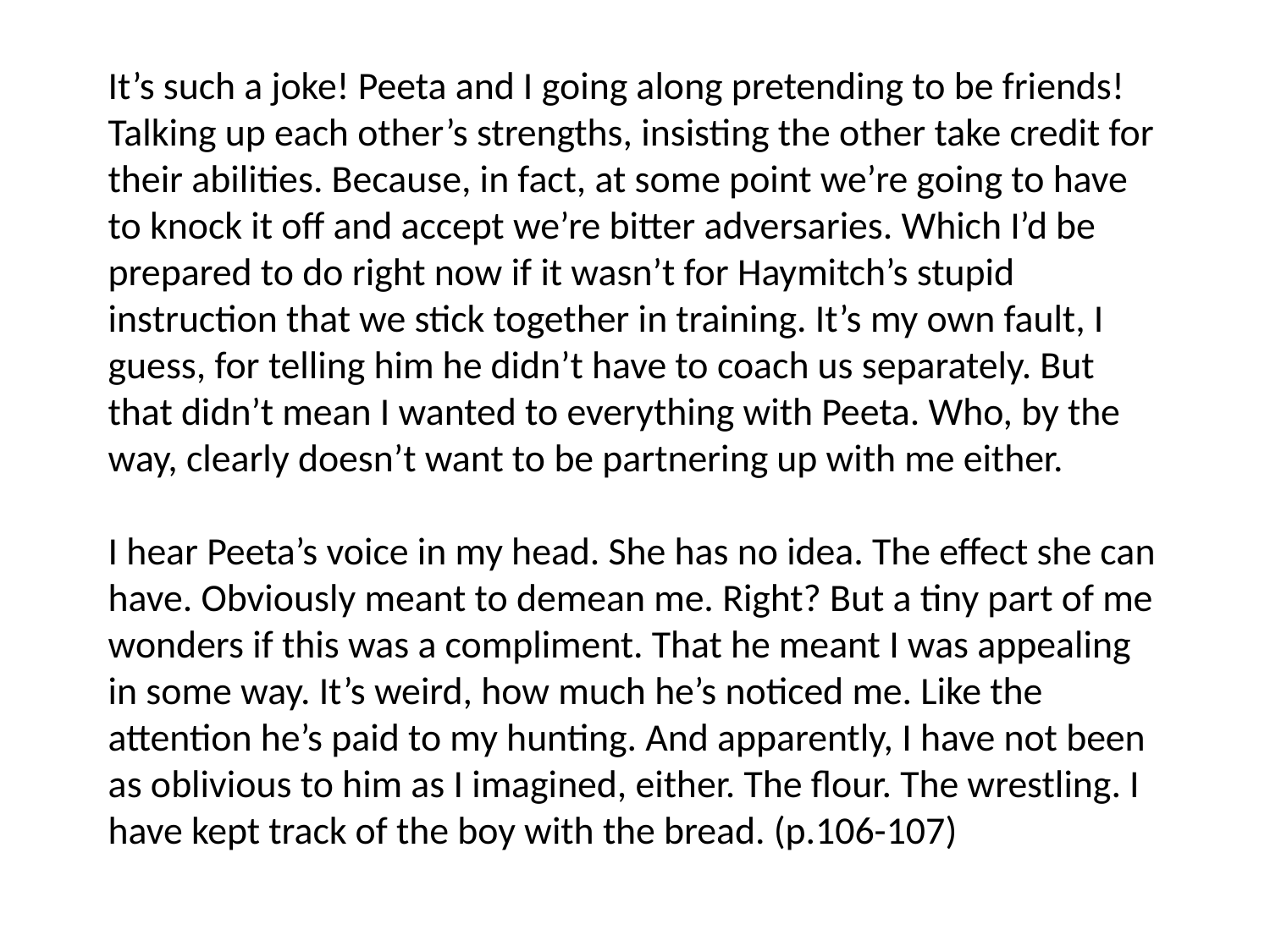

It’s such a joke! Peeta and I going along pretending to be friends! Talking up each other’s strengths, insisting the other take credit for their abilities. Because, in fact, at some point we’re going to have to knock it off and accept we’re bitter adversaries. Which I’d be prepared to do right now if it wasn’t for Haymitch’s stupid instruction that we stick together in training. It’s my own fault, I guess, for telling him he didn’t have to coach us separately. But that didn’t mean I wanted to everything with Peeta. Who, by the way, clearly doesn’t want to be partnering up with me either.

I hear Peeta’s voice in my head. She has no idea. The effect she can have. Obviously meant to demean me. Right? But a tiny part of me wonders if this was a compliment. That he meant I was appealing in some way. It’s weird, how much he’s noticed me. Like the attention he’s paid to my hunting. And apparently, I have not been as oblivious to him as I imagined, either. The flour. The wrestling. I have kept track of the boy with the bread. (p.106-107)